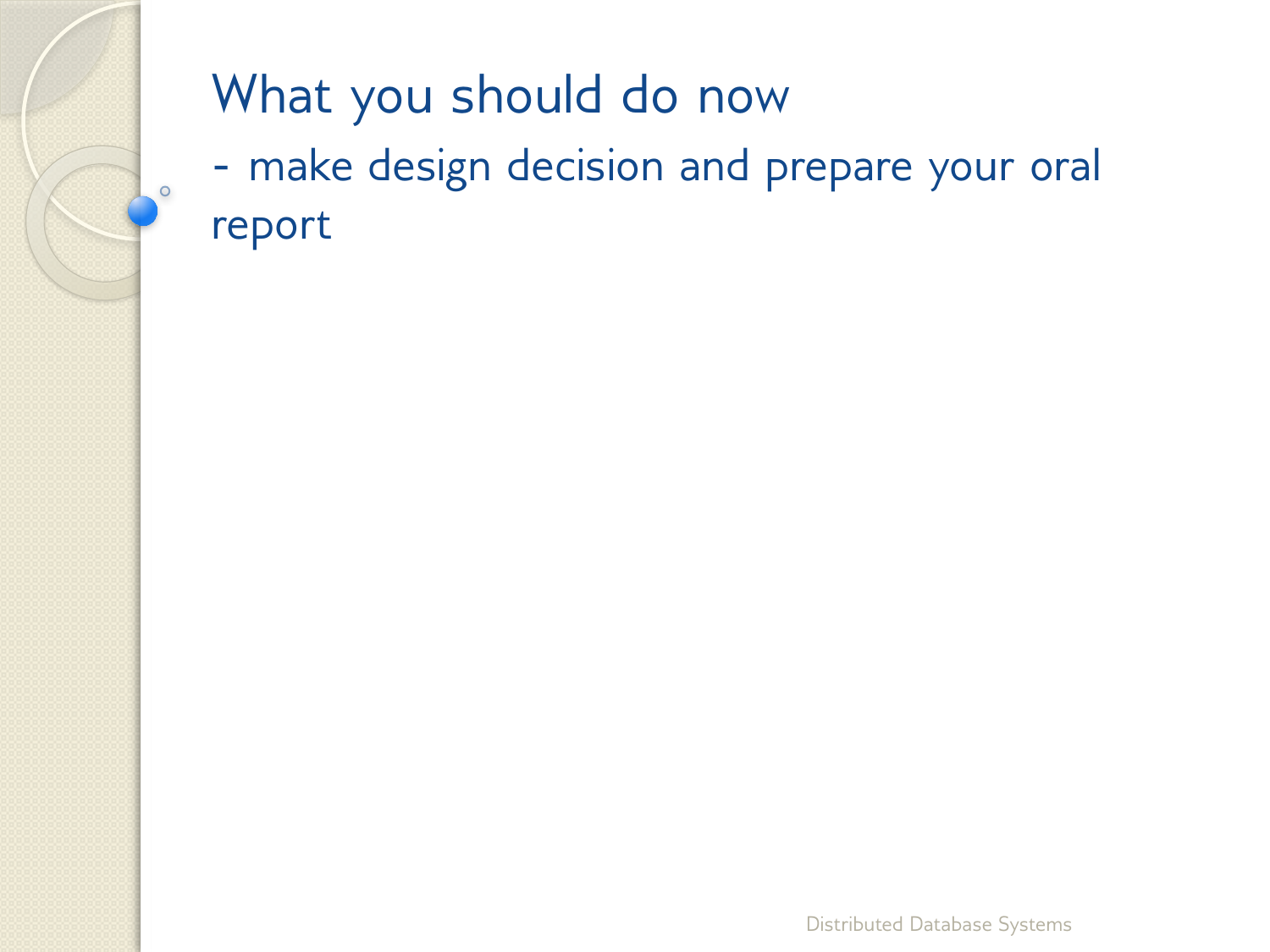

# What you should do now - make design decision and prepare your oral report

Distributed Database Systems